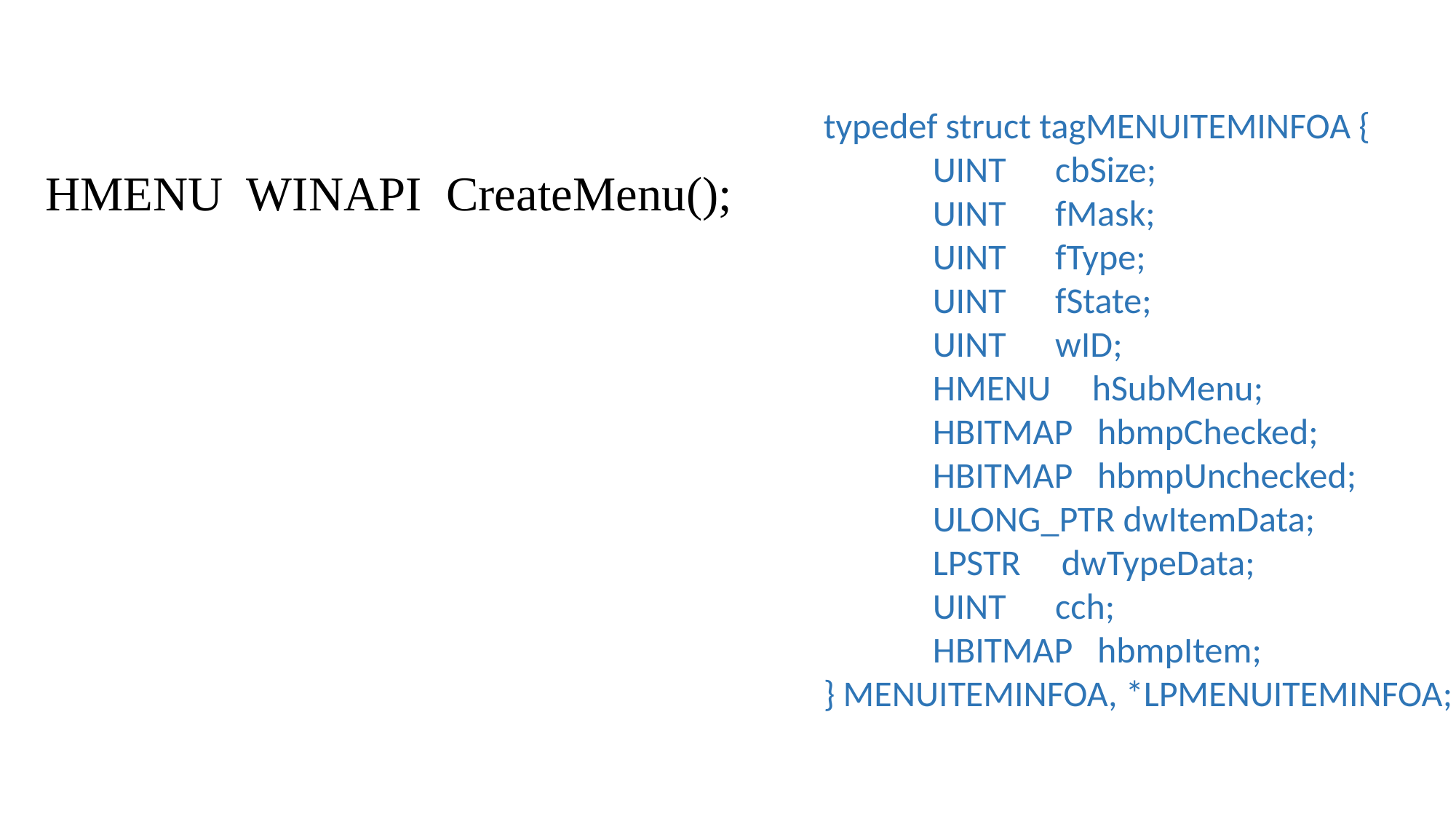

typedef struct tagMENUITEMINFOA {
  	UINT      cbSize;
  	UINT      fMask;
  	UINT      fType;
  	UINT      fState;
  	UINT      wID;
  	HMENU     hSubMenu;
  	HBITMAP   hbmpChecked;
  	HBITMAP   hbmpUnchecked;
  	ULONG_PTR dwItemData;
  	LPSTR     dwTypeData;
  	UINT      cch;
  	HBITMAP   hbmpItem;
} MENUITEMINFOA, *LPMENUITEMINFOA;
HMENU  WINAPI  CreateMenu();